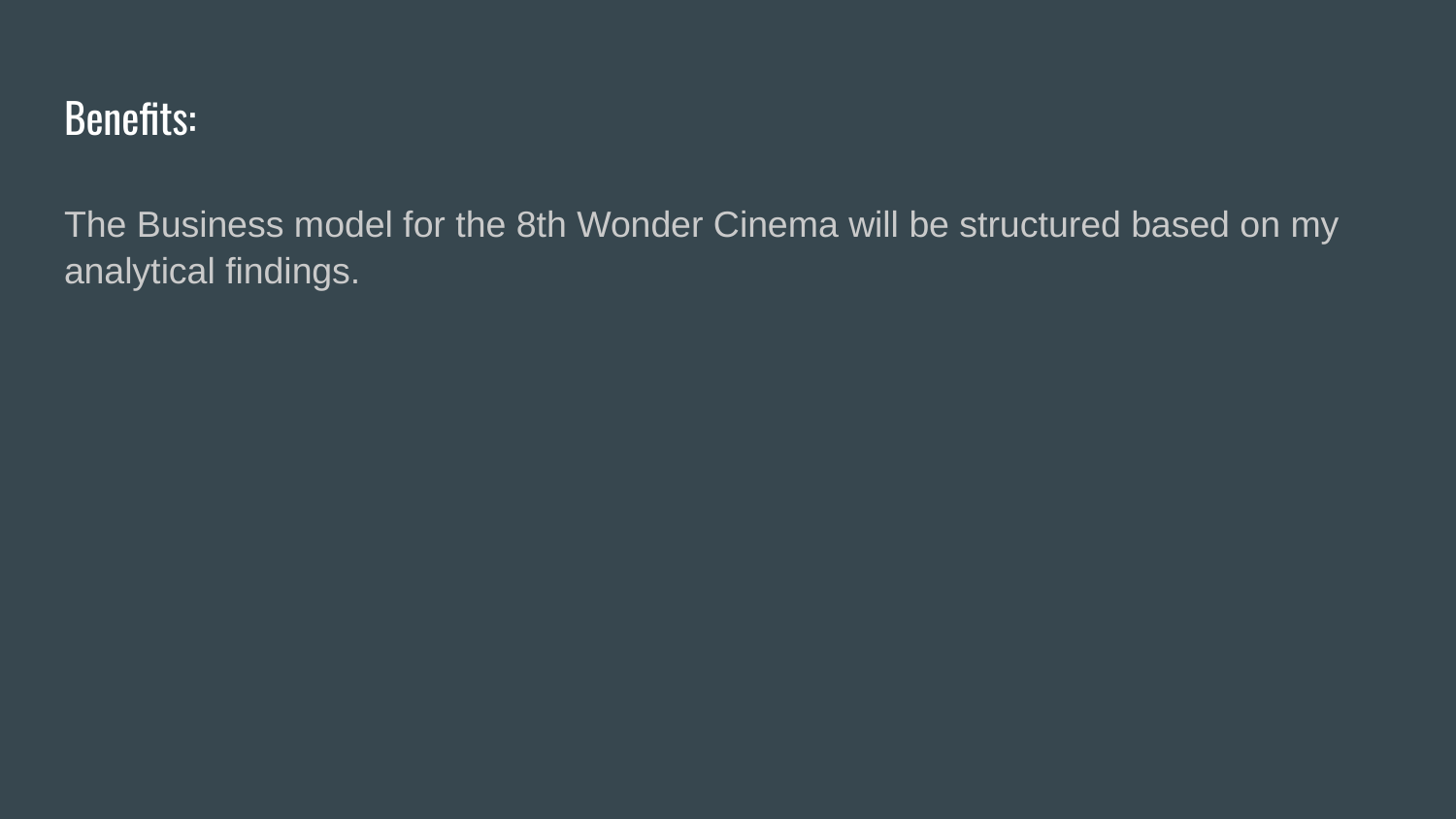

# Benefits:
The Business model for the 8th Wonder Cinema will be structured based on my analytical findings.